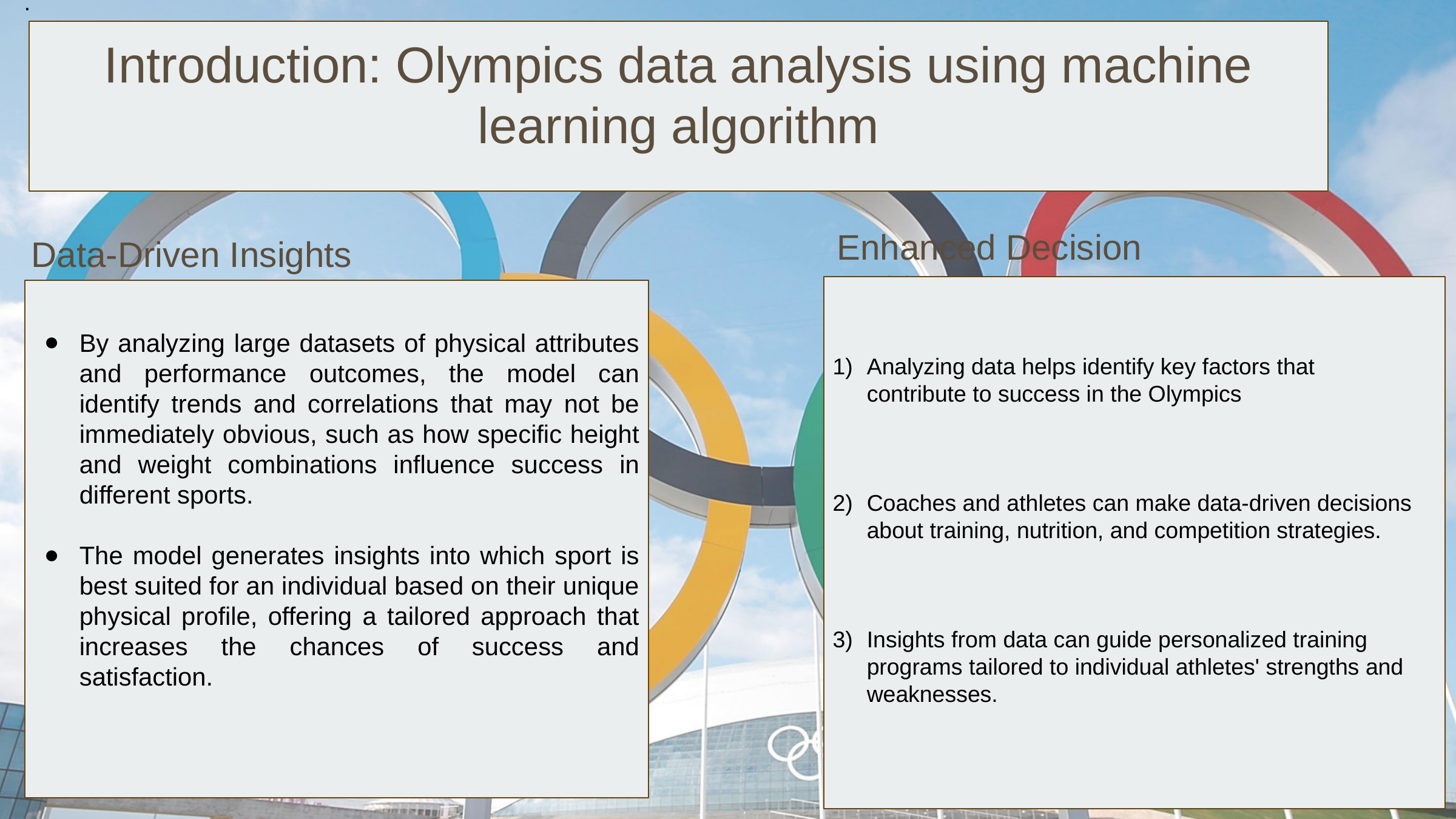

.

.

Introduction: Olympics data analysis using machine learning algorithm

Enhanced Decision Making
Data-Driven Insights
Analyzing data helps identify key factors that        contribute to success in the Olympics

Coaches and athletes can make data-driven decisions about training, nutrition, and competition strategies.

Insights from data can guide personalized training programs tailored to individual athletes' strengths and weaknesses.

By analyzing large datasets of physical attributes and performance outcomes, the model can identify trends and correlations that may not be immediately obvious, such as how specific height and weight combinations influence success in different sports.

The model generates insights into which sport is best suited for an individual based on their unique physical profile, offering a tailored approach that increases the chances of success and satisfaction.